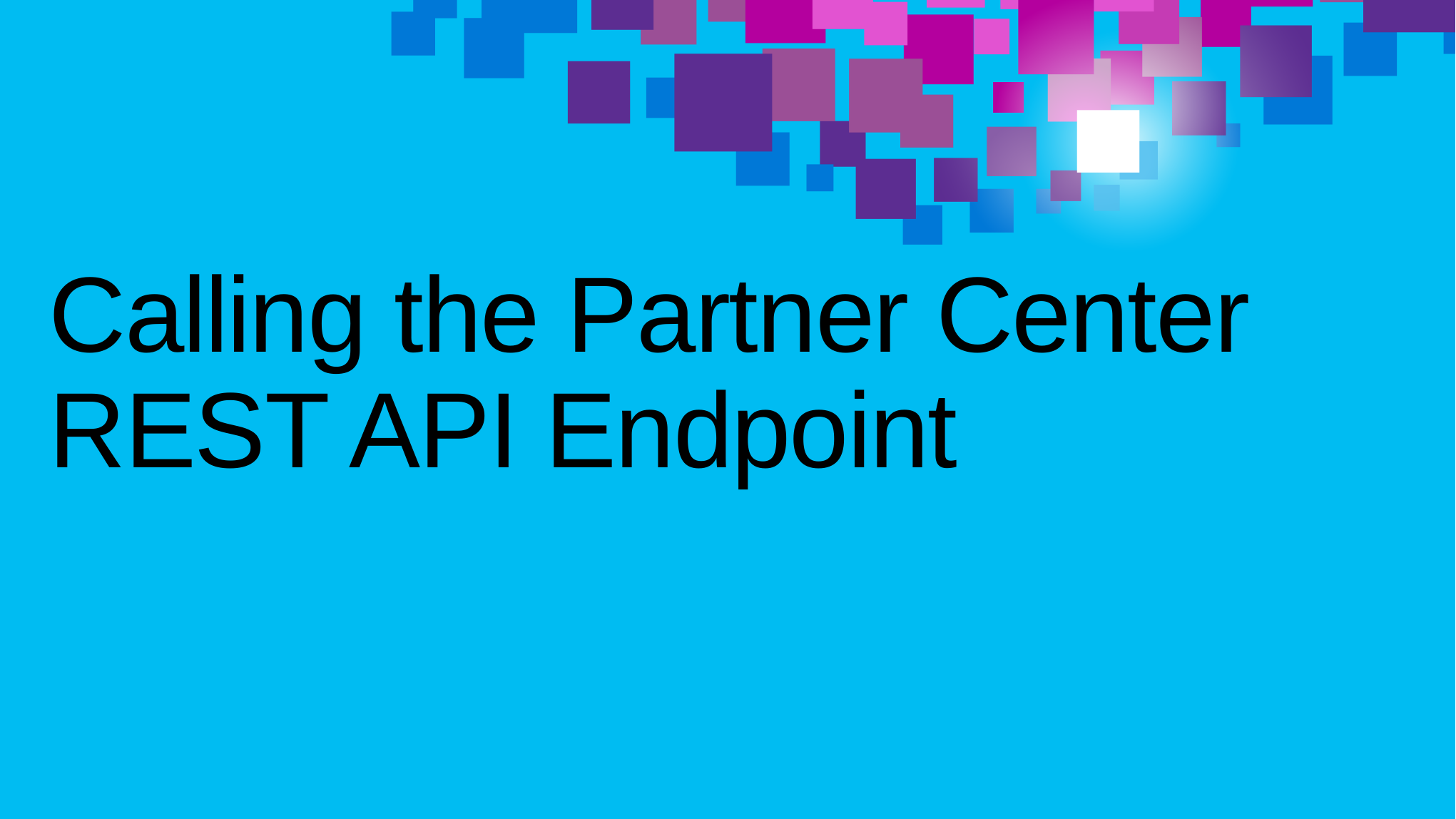

# Calling the Partner Center REST API Endpoint